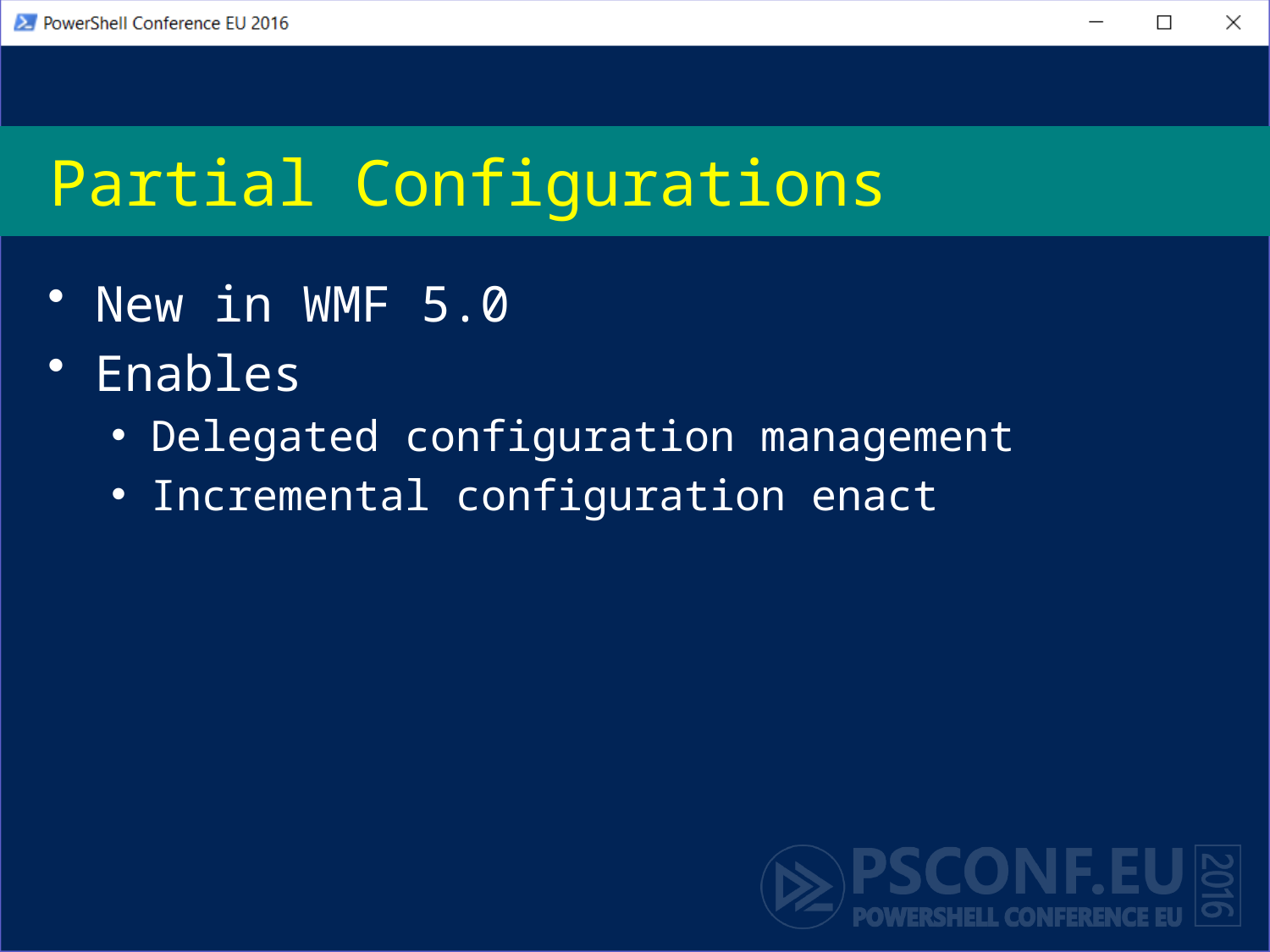

# Partial Configurations
New in WMF 5.0
Enables
Delegated configuration management
Incremental configuration enact